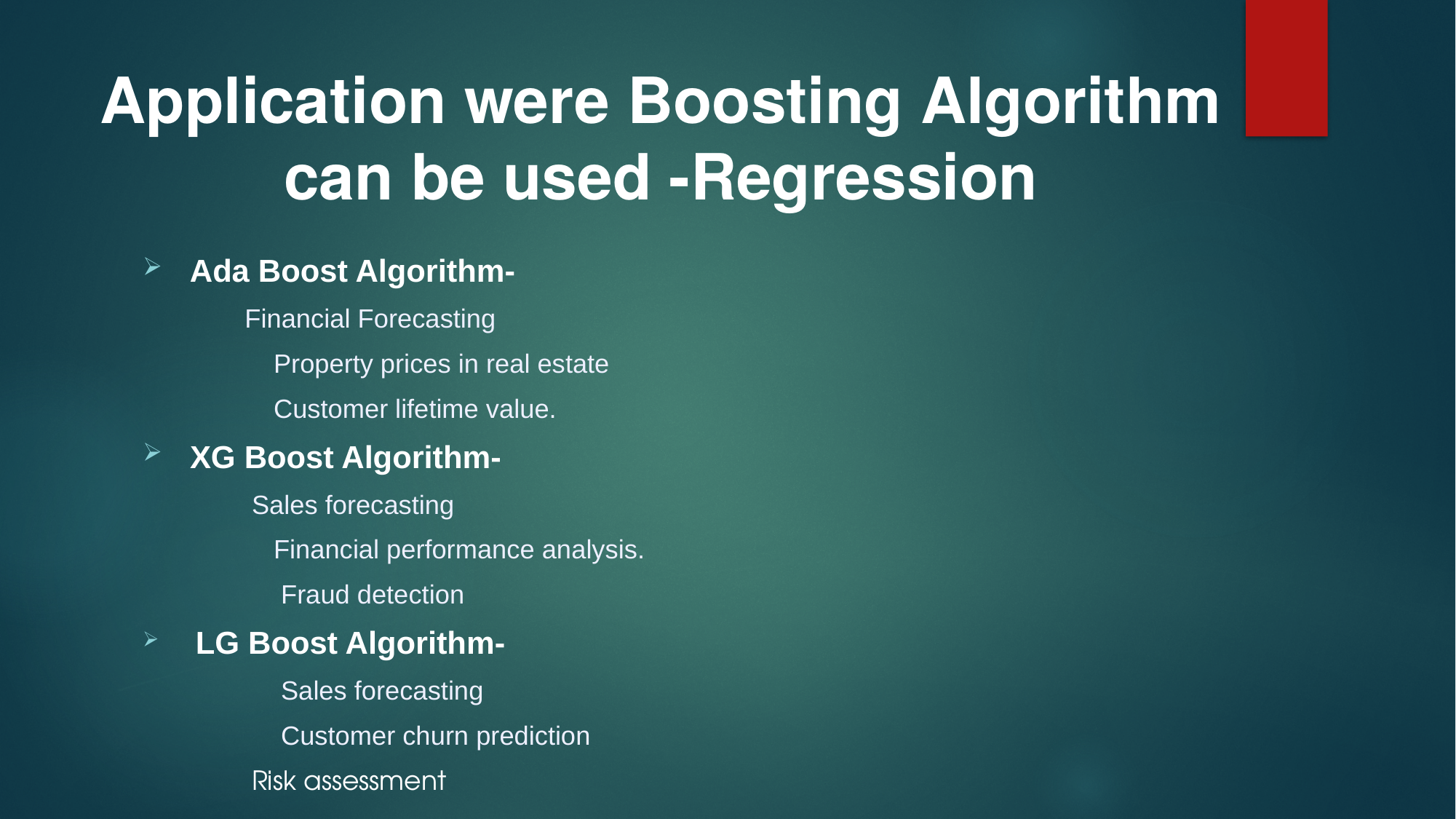

# Application were Boosting Algorithm can be used -Regression
 Ada Boost Algorithm-
      		 Financial Forecasting
                  Property prices in real estate
                  Customer lifetime value.
 XG Boost Algorithm-
               Sales forecasting
                  Financial performance analysis.
                   Fraud detection
  LG Boost Algorithm-
                   Sales forecasting
                   Customer churn prediction
               Risk assessment